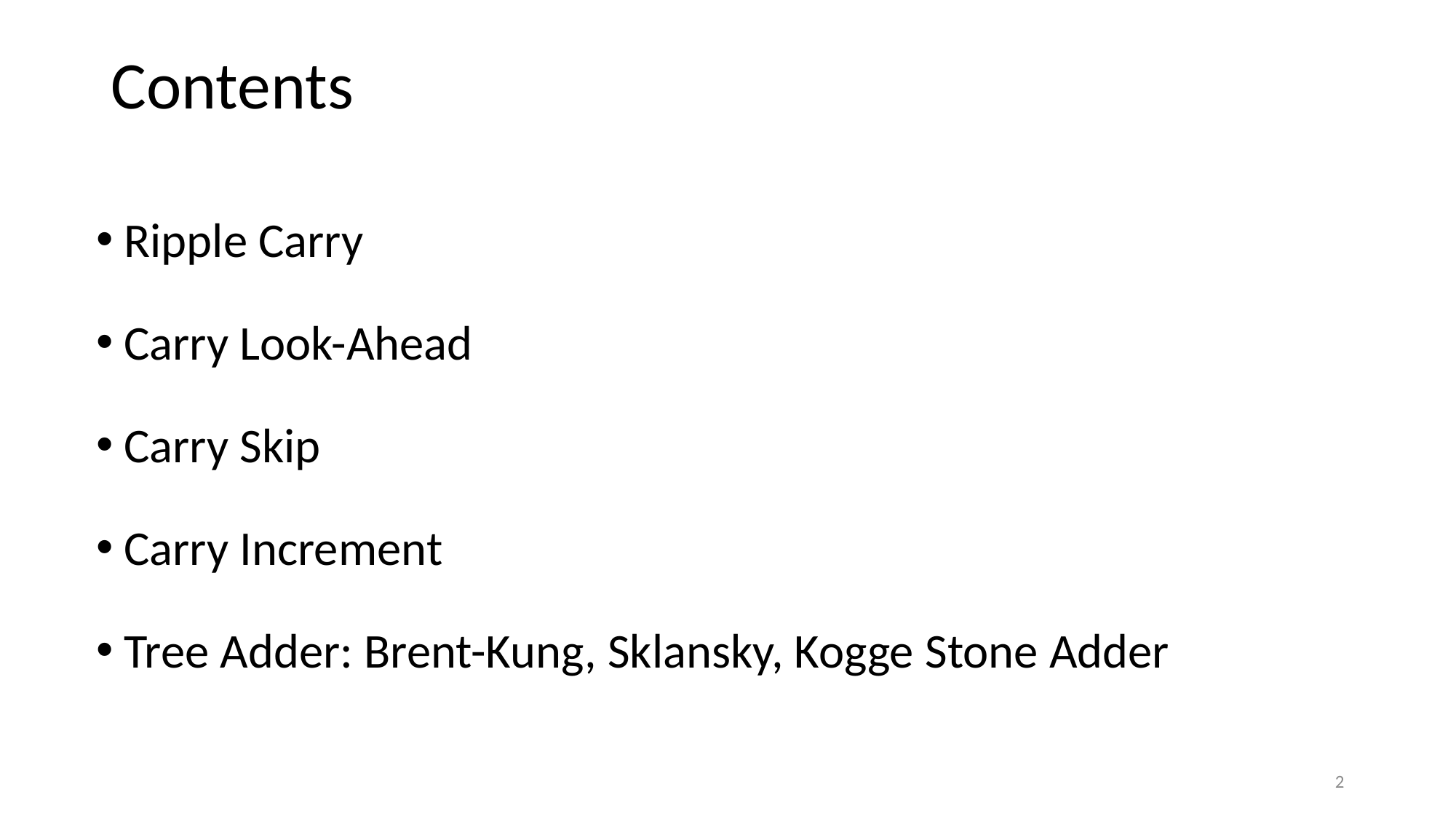

# Contents
Ripple Carry
Carry Look-Ahead
Carry Skip
Carry Increment
Tree Adder: Brent-Kung, Sklansky, Kogge Stone Adder
2